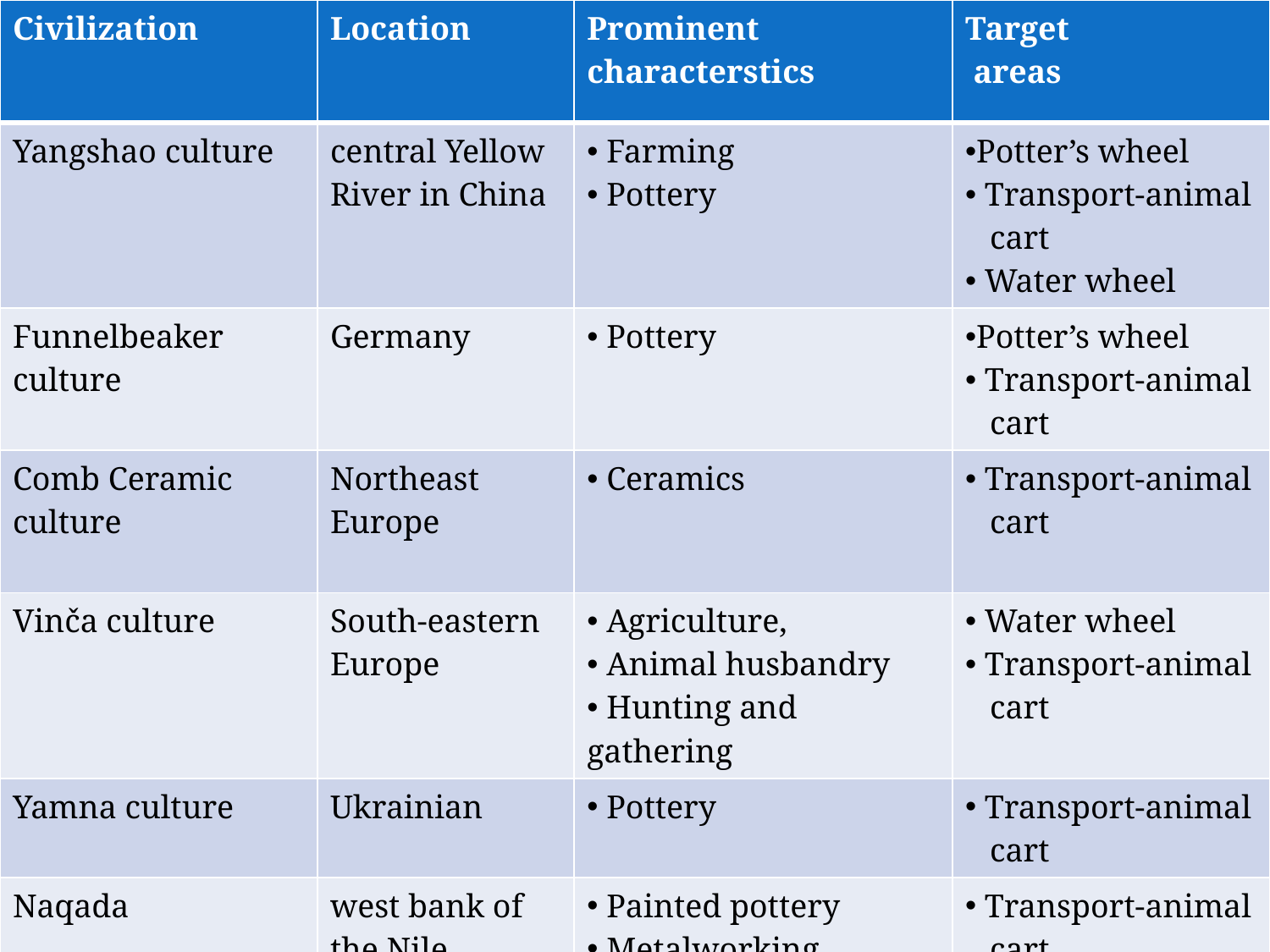

| Civilization | Location | Prominent characterstics | Target areas |
| --- | --- | --- | --- |
| Yangshao culture | central Yellow River in China | Farming Pottery | Potter’s wheel Transport-animal cart Water wheel |
| Funnelbeaker culture | Germany | Pottery | Potter’s wheel Transport-animal cart |
| Comb Ceramic culture | Northeast Europe | Ceramics | Transport-animal cart |
| Vinča culture | South-eastern Europe | Agriculture, Animal husbandry Hunting and gathering | Water wheel Transport-animal cart |
| Yamna culture | Ukrainian | Pottery | Transport-animal cart |
| Naqada | west bank of the Nile | Painted pottery Metalworking Cylindrical jars | Transport-animal cart |
The Wheel
13